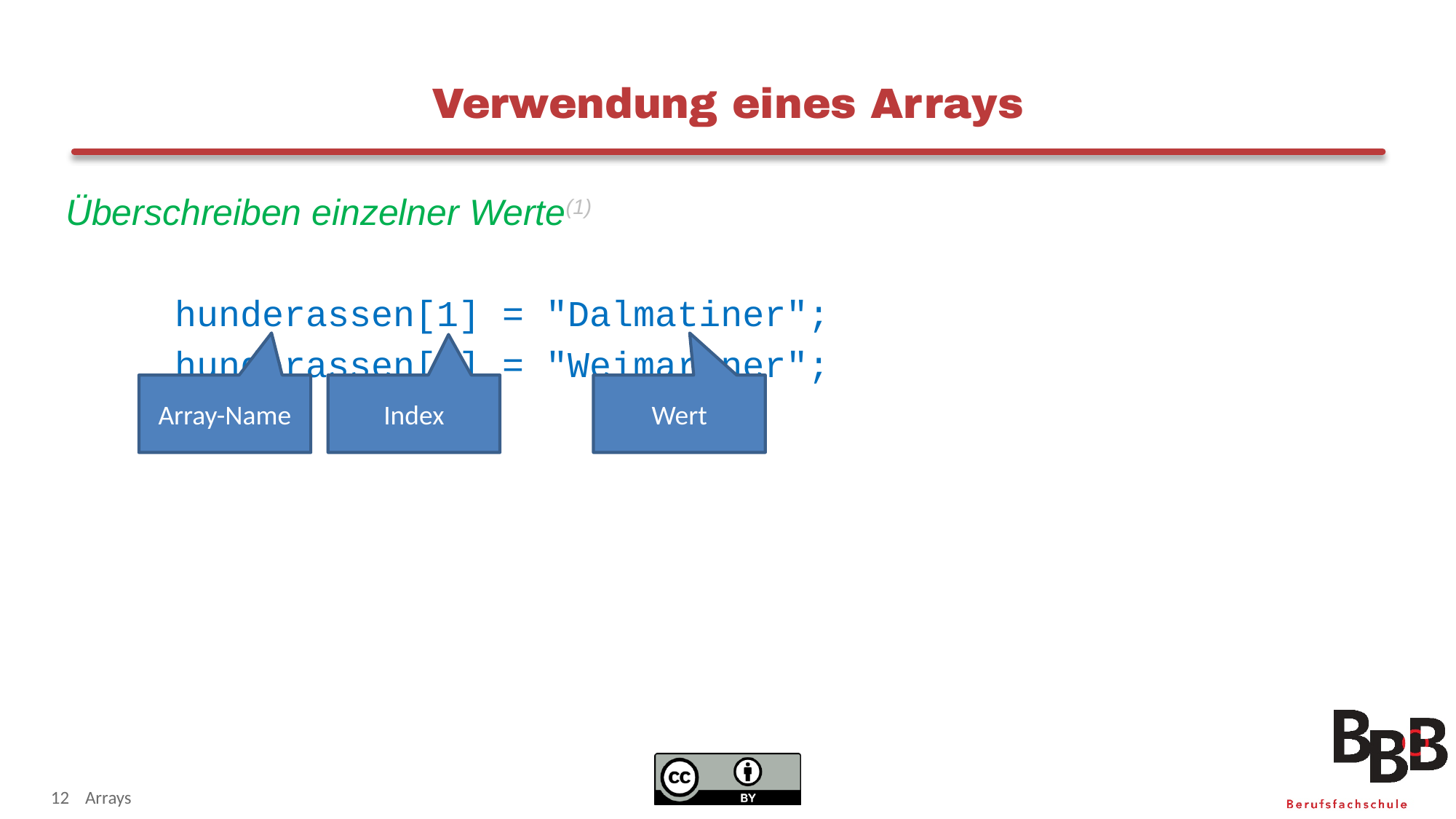

# Verwendung eines Arrays
Überschreiben einzelner Werte(1)

	hunderassen[1] = "Dalmatiner";
	hunderassen[2] = "Weimaraner";
Array-Name
Index
Wert
12
Arrays